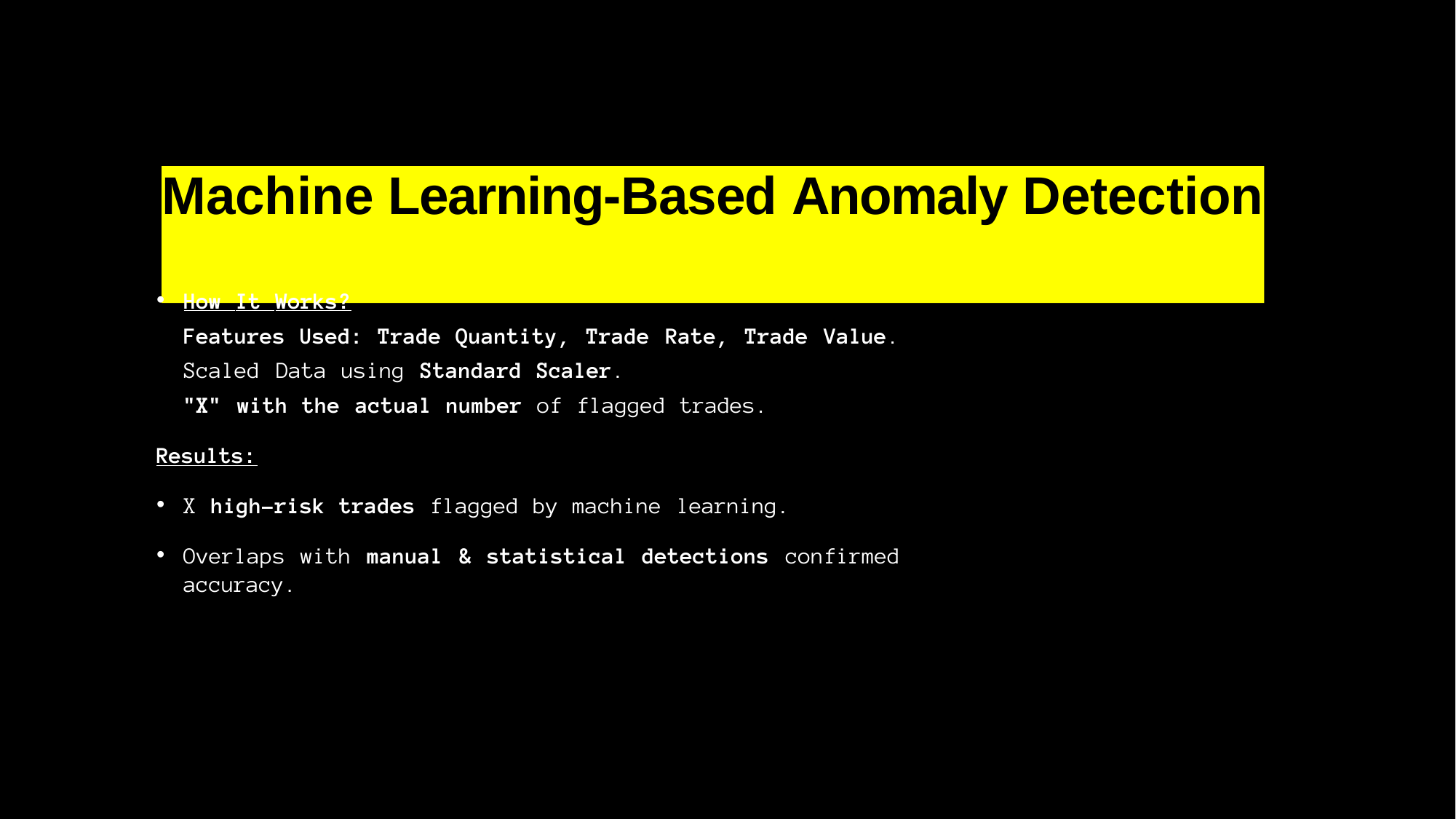

# Machine Learning-Based Anomaly Detection
How It Works?
Features Used: Trade Quantity, Trade Rate, Trade Value. Scaled Data using Standard Scaler.
"X" with the actual number of flagged trades.
Results:
X high-risk trades flagged by machine learning.
Overlaps with manual & statistical detections confirmed accuracy.